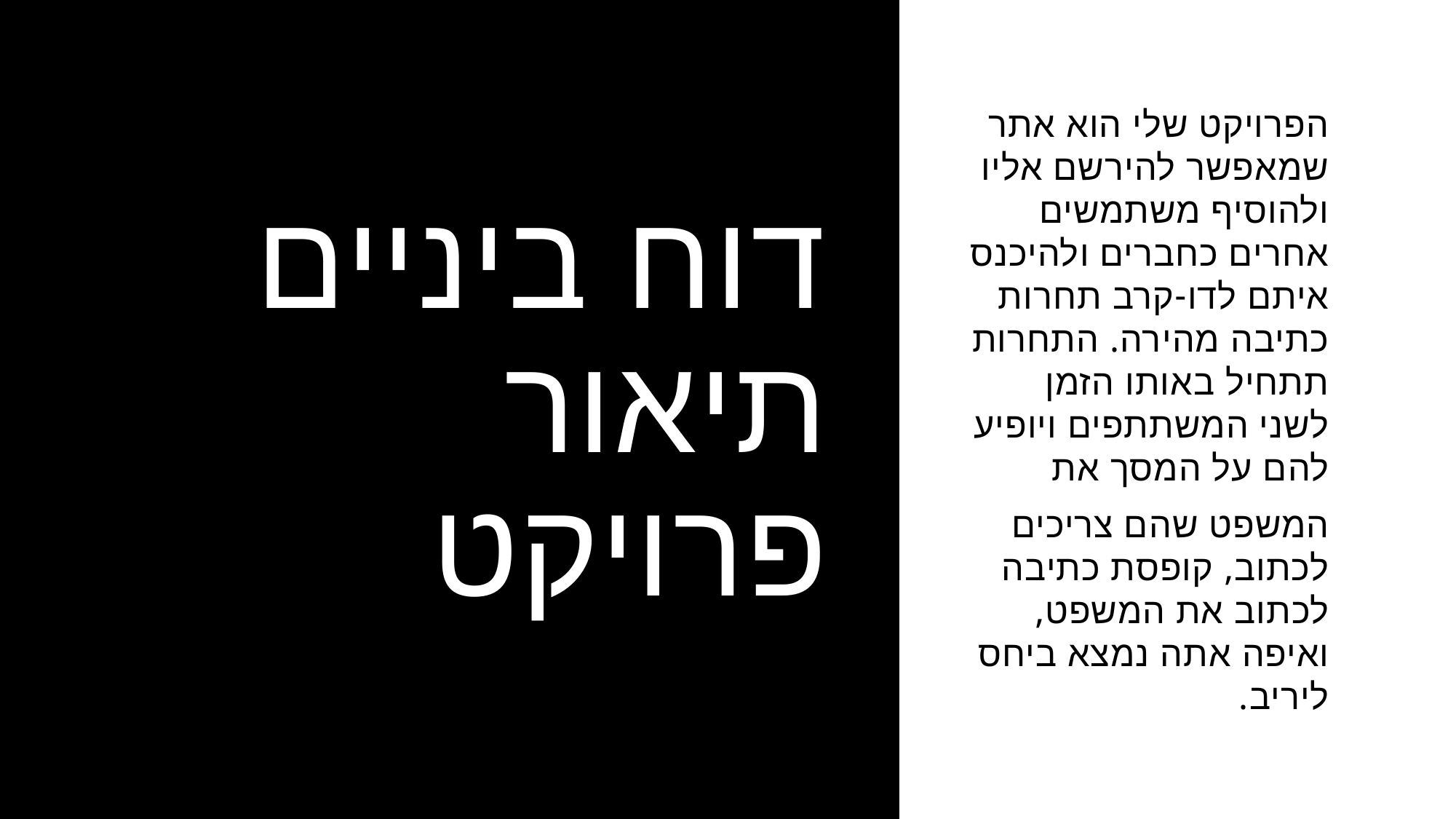

הפרויקט שלי הוא אתר שמאפשר להירשם אליו ולהוסיף משתמשים אחרים כחברים ולהיכנס איתם לדו-קרב תחרות כתיבה מהירה. התחרות תתחיל באותו הזמן לשני המשתתפים ויופיע להם על המסך את
המשפט שהם צריכים לכתוב, קופסת כתיבה לכתוב את המשפט, ואיפה אתה נמצא ביחס ליריב.
# דוח ביניים תיאור פרויקט